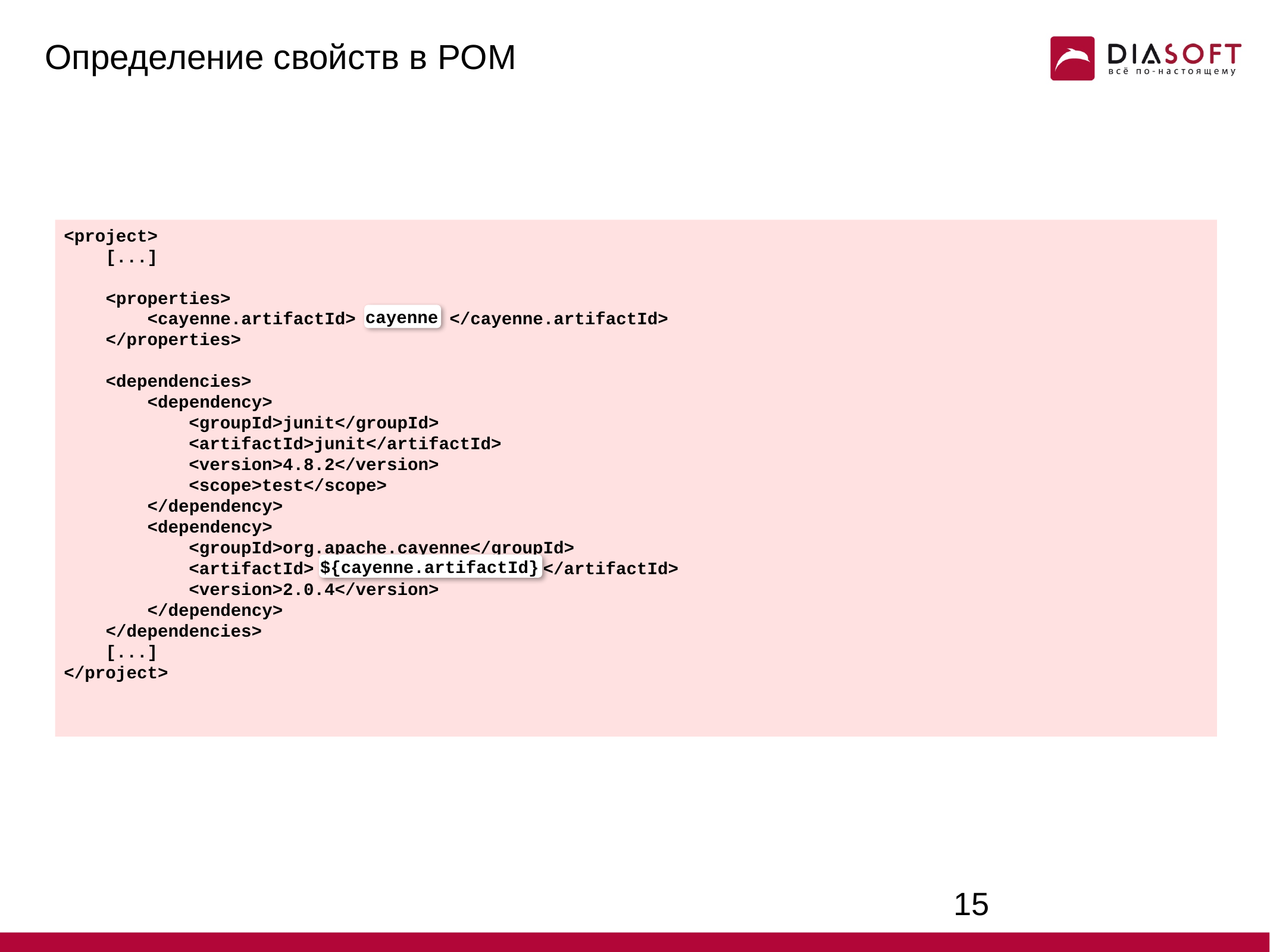

# Определение свойств в POM
<project>
    [...]

    <properties>
        <cayenne.artifactId> cayenne </cayenne.artifactId>
    </properties>

    <dependencies>
        <dependency>
            <groupId>junit</groupId>
            <artifactId>junit</artifactId>
            <version>4.8.2</version>
            <scope>test</scope>
        </dependency>
        <dependency>
            <groupId>org.apache.cayenne</groupId>
            <artifactId> ${cayenne.artifactId}</artifactId>
            <version>2.0.4</version>
        </dependency>
    </dependencies>
    [...]
</project>
cayenne
${cayenne.artifactId}
15